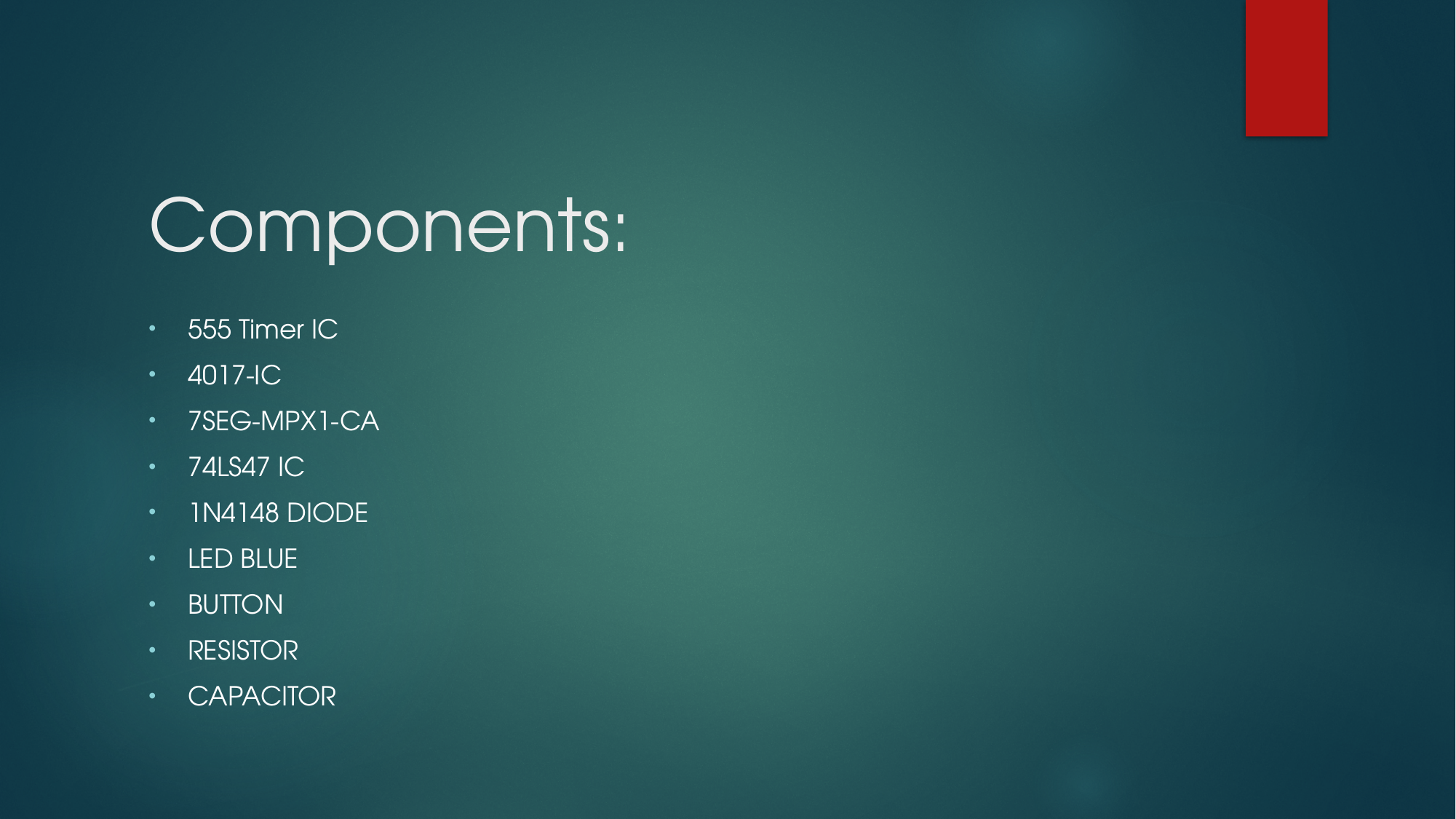

# Components:
555 Timer IC
4017-IC
7SEG-MPX1-CA
74LS47 IC
1N4148 DIODE
LED BLUE
BUTTON
RESISTOR
CAPACITOR